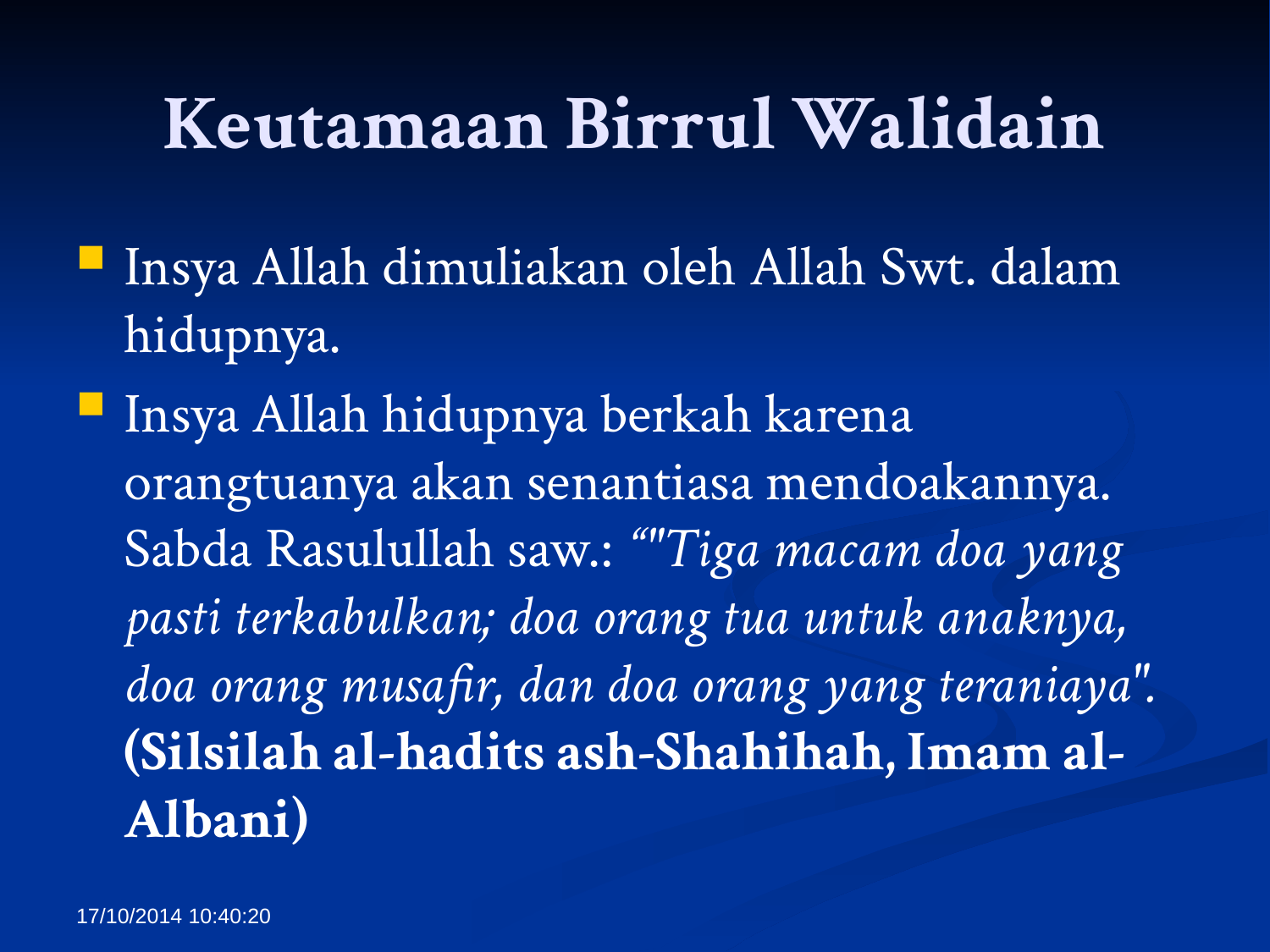

# Keutamaan Birrul Walidain
Insya Allah dimuliakan oleh Allah Swt. dalam hidupnya.
Insya Allah hidupnya berkah karena orangtuanya akan senantiasa mendoakannya. Sabda Rasulullah saw.: “"Tiga macam doa yang pasti terkabulkan; doa orang tua untuk anaknya, doa orang musafir, dan doa orang yang teraniaya". (Silsilah al-hadits ash-Shahihah, Imam al-Albani)
17/10/2014 10:40:20